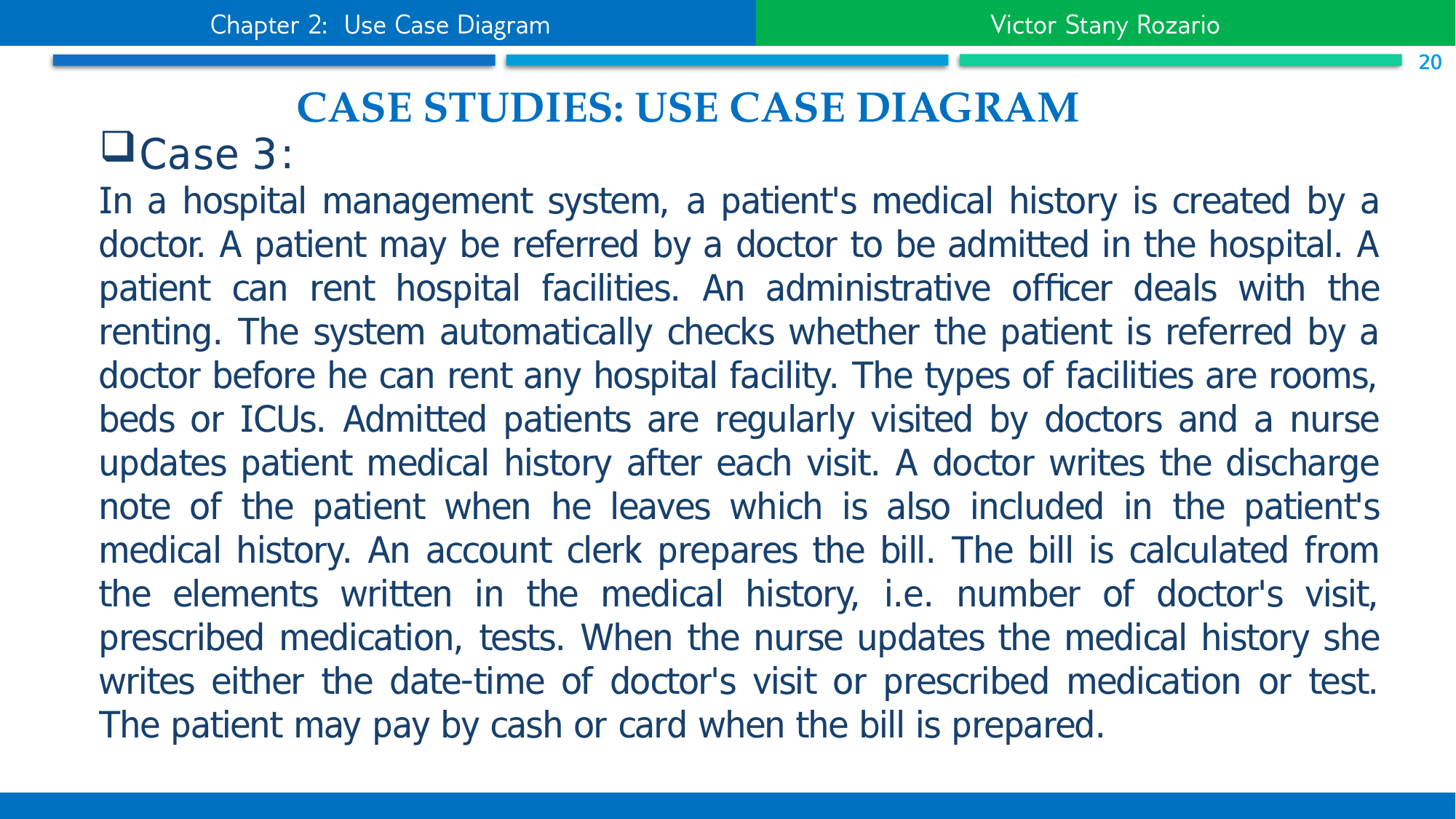

Chapter 2:  Use Case Diagram
Victor Stany Rozario
 S.20

Case Studies: Use Case Diagram
Case 3:
In a hospital management system, a patient's medical history is created by a doctor. A patient may be referred by a doctor to be admitted in the hospital. A patient can rent hospital facilities. An administrative officer deals with the renting. The system automatically checks whether the patient is referred by a doctor before he can rent any hospital facility. The types of facilities are rooms, beds or ICUs. Admitted patients are regularly visited by doctors and a nurse updates patient medical history after each visit. A doctor writes the discharge note of the patient when he leaves which is also included in the patient's medical history. An account clerk prepares the bill. The bill is calculated from the elements written in the medical history, i.e. number of doctor's visit, prescribed medication, tests. When the nurse updates the medical history she writes either the date-time of doctor's visit or prescribed medication or test. The patient may pay by cash or card when the bill is prepared.